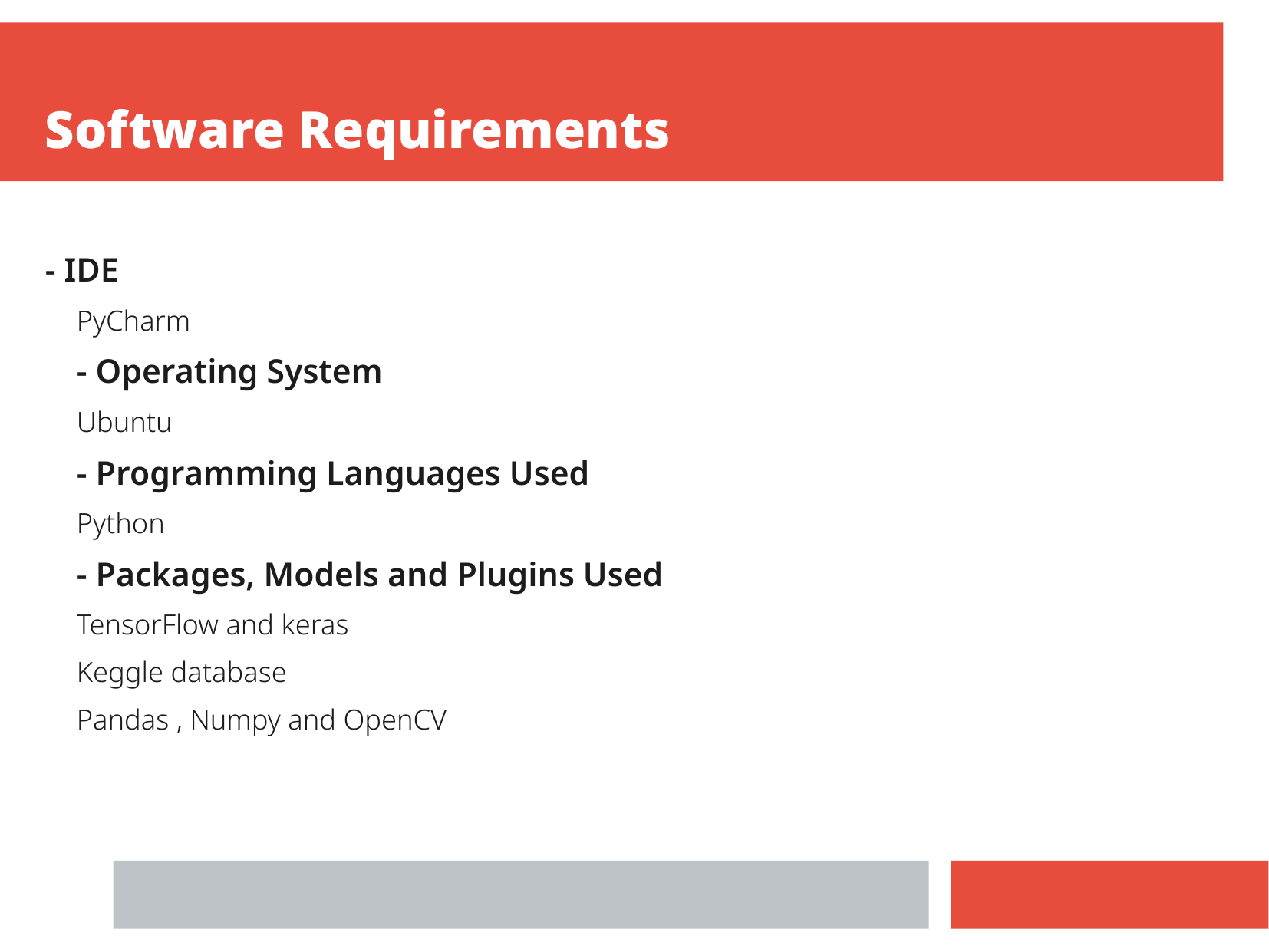

Software Requirements
- IDE
PyCharm
- Operating System
Ubuntu
- Programming Languages Used
Python
- Packages, Models and Plugins Used
TensorFlow and keras
Keggle database
Pandas , Numpy and OpenCV